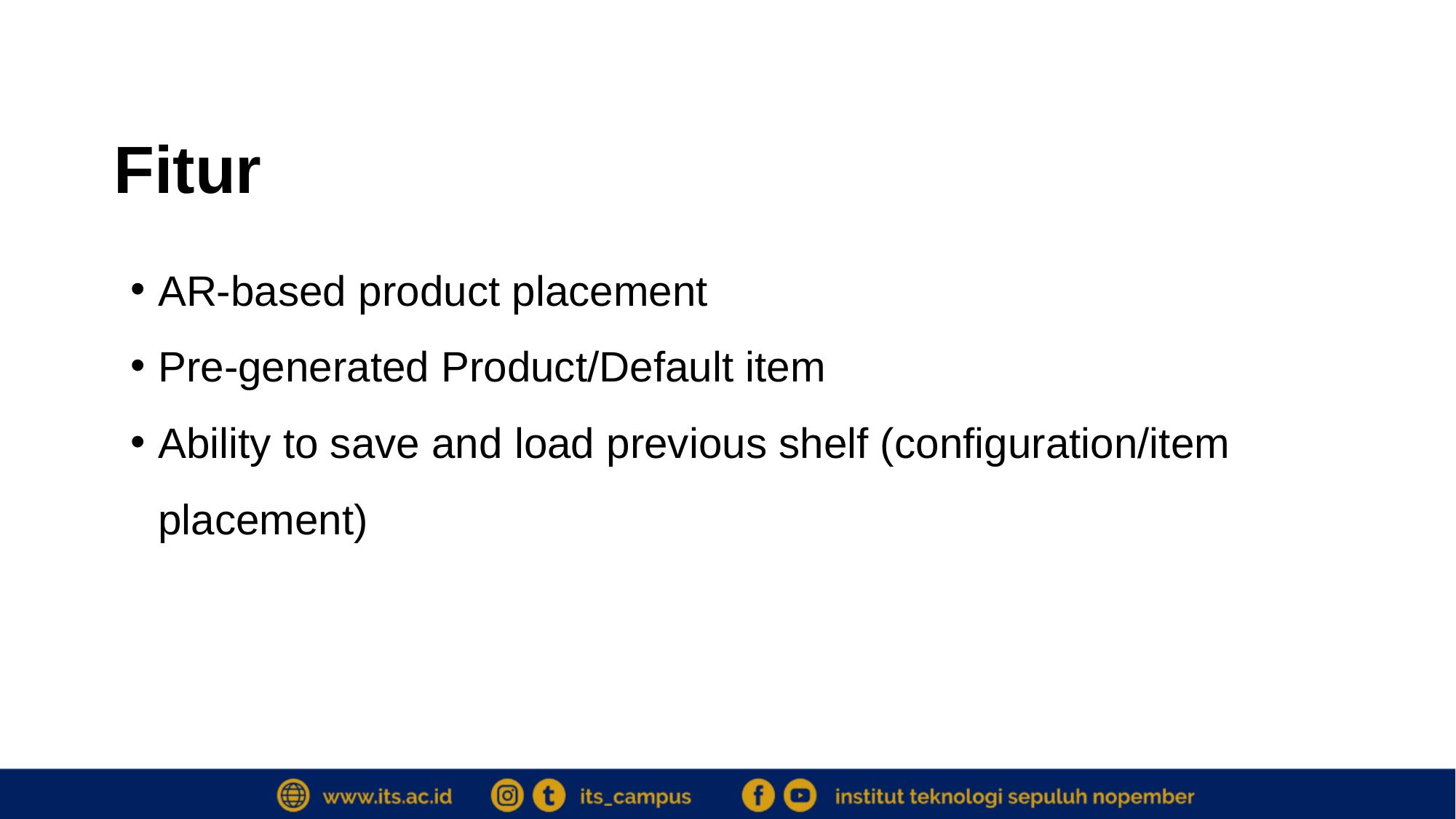

# Fitur
AR-based product placement
Pre-generated Product/Default item
Ability to save and load previous shelf (configuration/item placement)